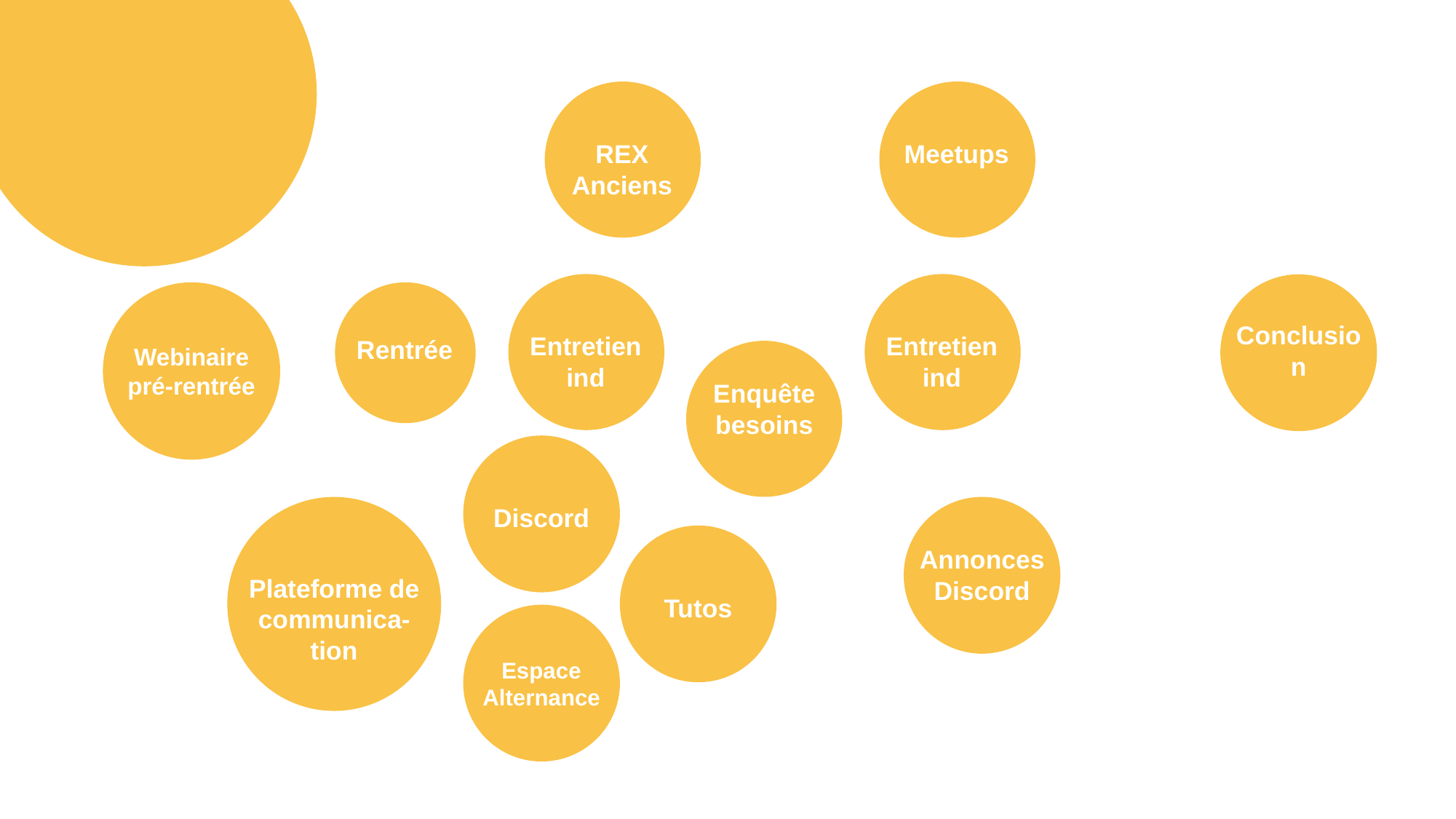

Meetups

REX Anciens

Entretien ind

Entretien ind

Conclusion

Webinaire pré-rentrée

Rentrée

Enquête besoins

Discord

Annonces Discord

Plateforme de communica- tion

Tutos

Espace Alternance